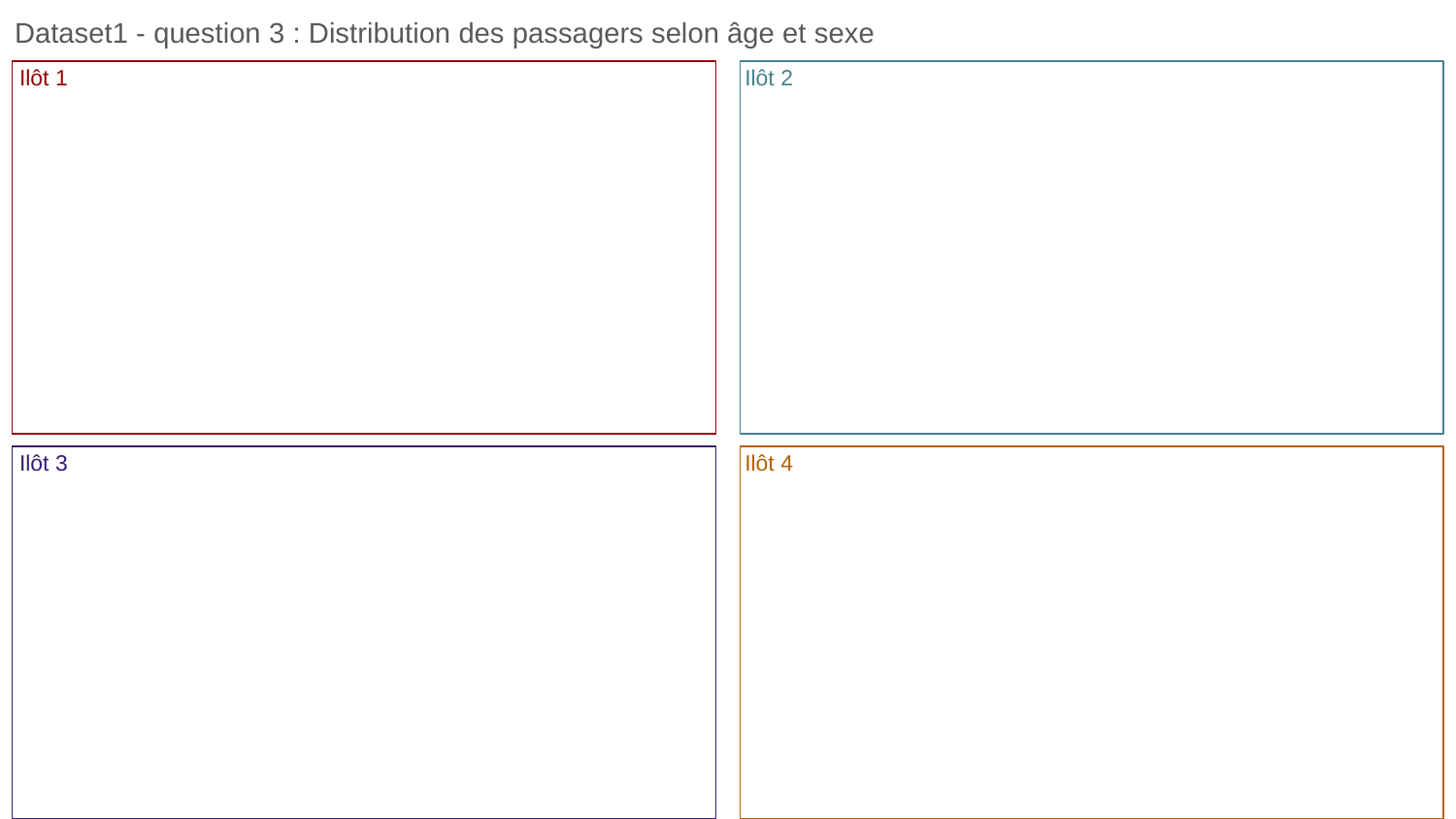

Dataset1 - question 3 : Distribution des passagers selon âge et sexe
Ilôt 1
Ilôt 2

Ilôt 3
Ilôt 4